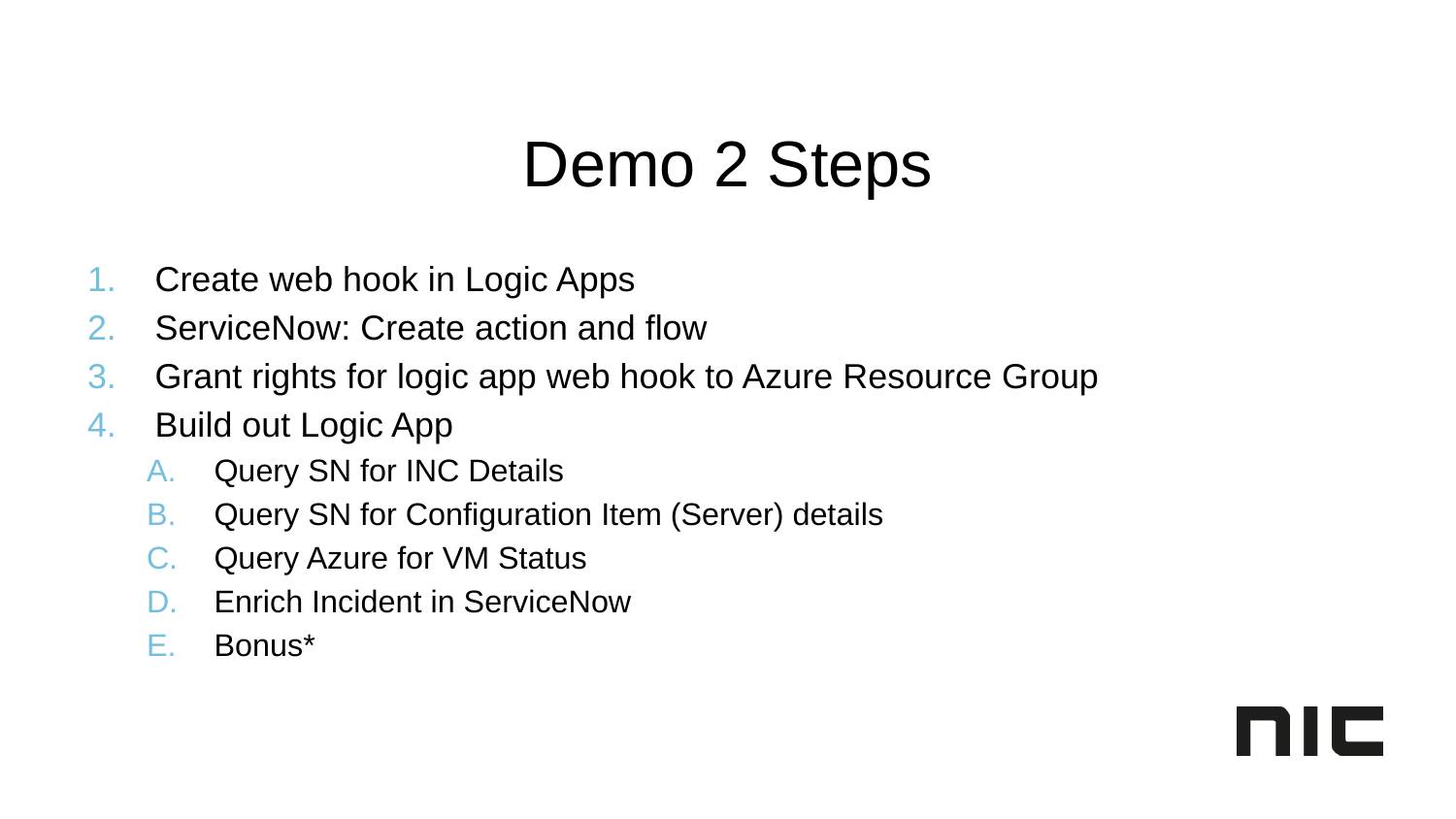

# Demo 2 Steps
Create web hook in Logic Apps
ServiceNow: Create action and flow
Grant rights for logic app web hook to Azure Resource Group
Build out Logic App
Query SN for INC Details
Query SN for Configuration Item (Server) details
Query Azure for VM Status
Enrich Incident in ServiceNow
Bonus*